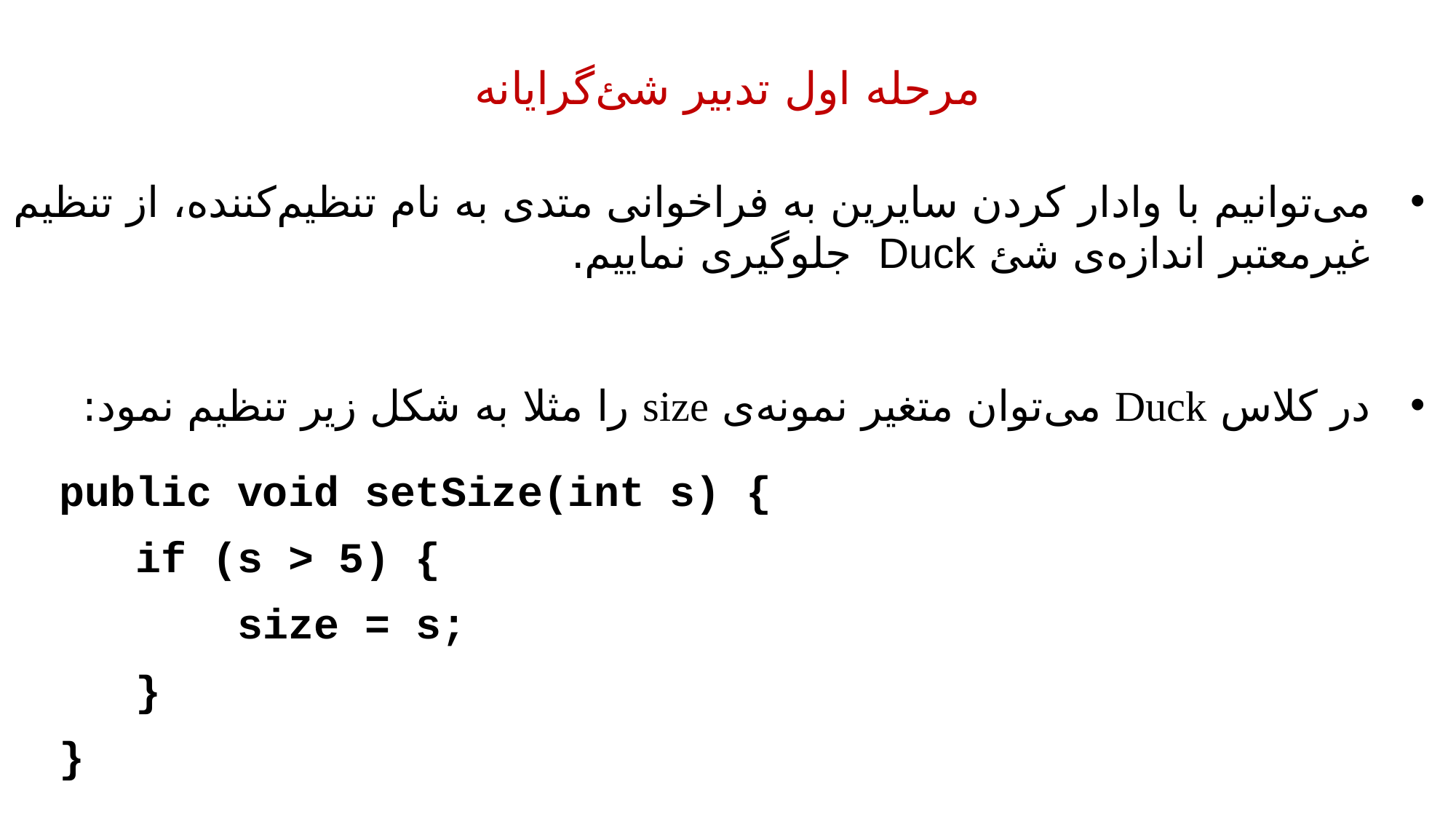

مرحله اول تدبیر شئ‌گرایانه

می‌توانیم با وادار کردن سایرین به فراخوانی متدی به نام تنظیم‌کننده‌، از تنظیم غیرمعتبر اندازه‌ی شئ Duck  جلوگیری نماییم.

در کلاس Duck می‌توان متغیر نمونه‌ی size را مثلا به شکل زیر تنظیم نمود:

public void setSize(int s) {
   if (s > 5) {
       size = s;
   }
}